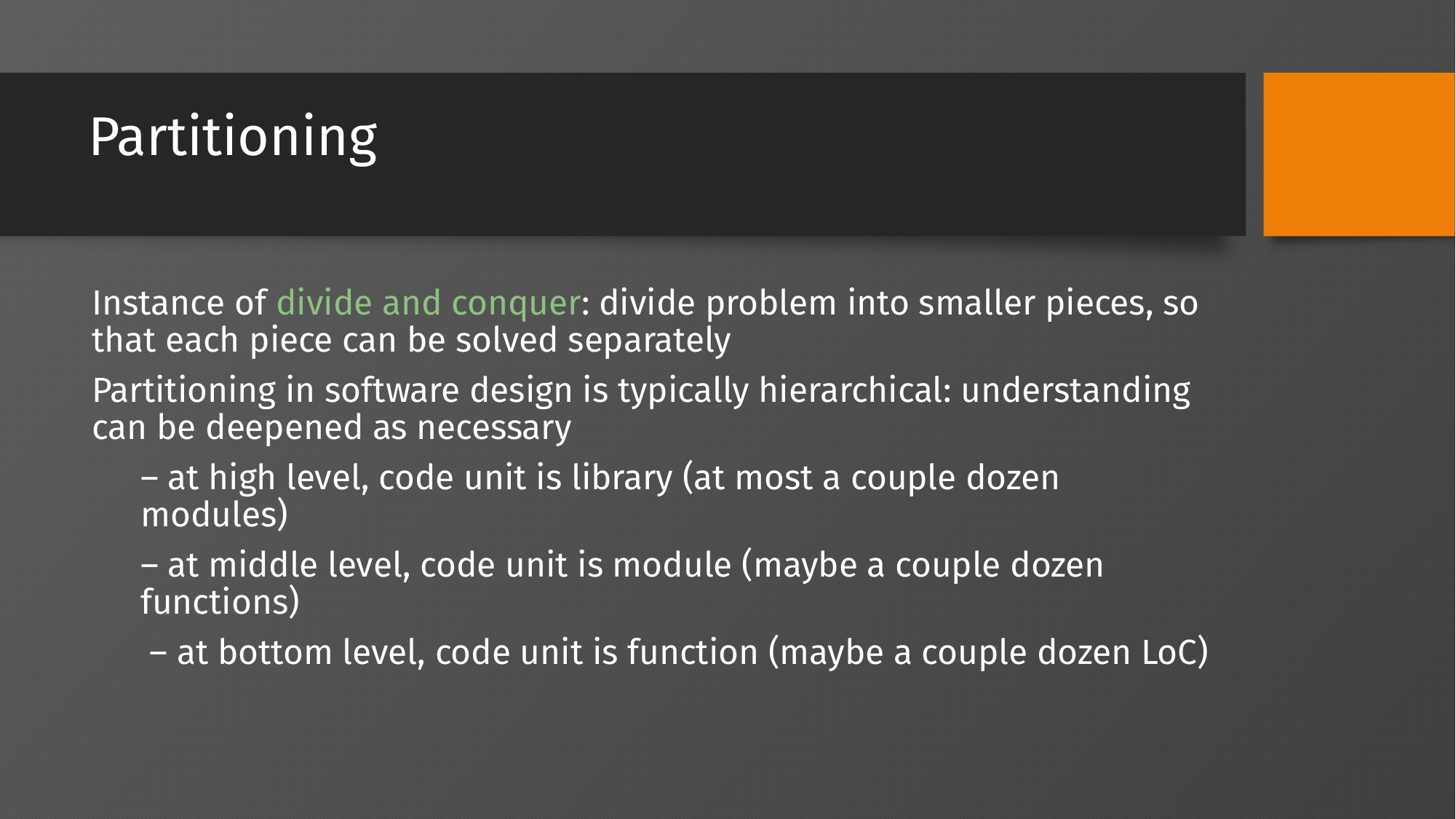

# Partitioning
Instance of divide and conquer: divide problem into smaller pieces, so that each piece can be solved separately
Partitioning in software design is typically hierarchical: understanding can be deepened as necessary
– at high level, code unit is library (at most a couple dozen modules)
– at middle level, code unit is module (maybe a couple dozen functions)
 – at bottom level, code unit is function (maybe a couple dozen LoC)